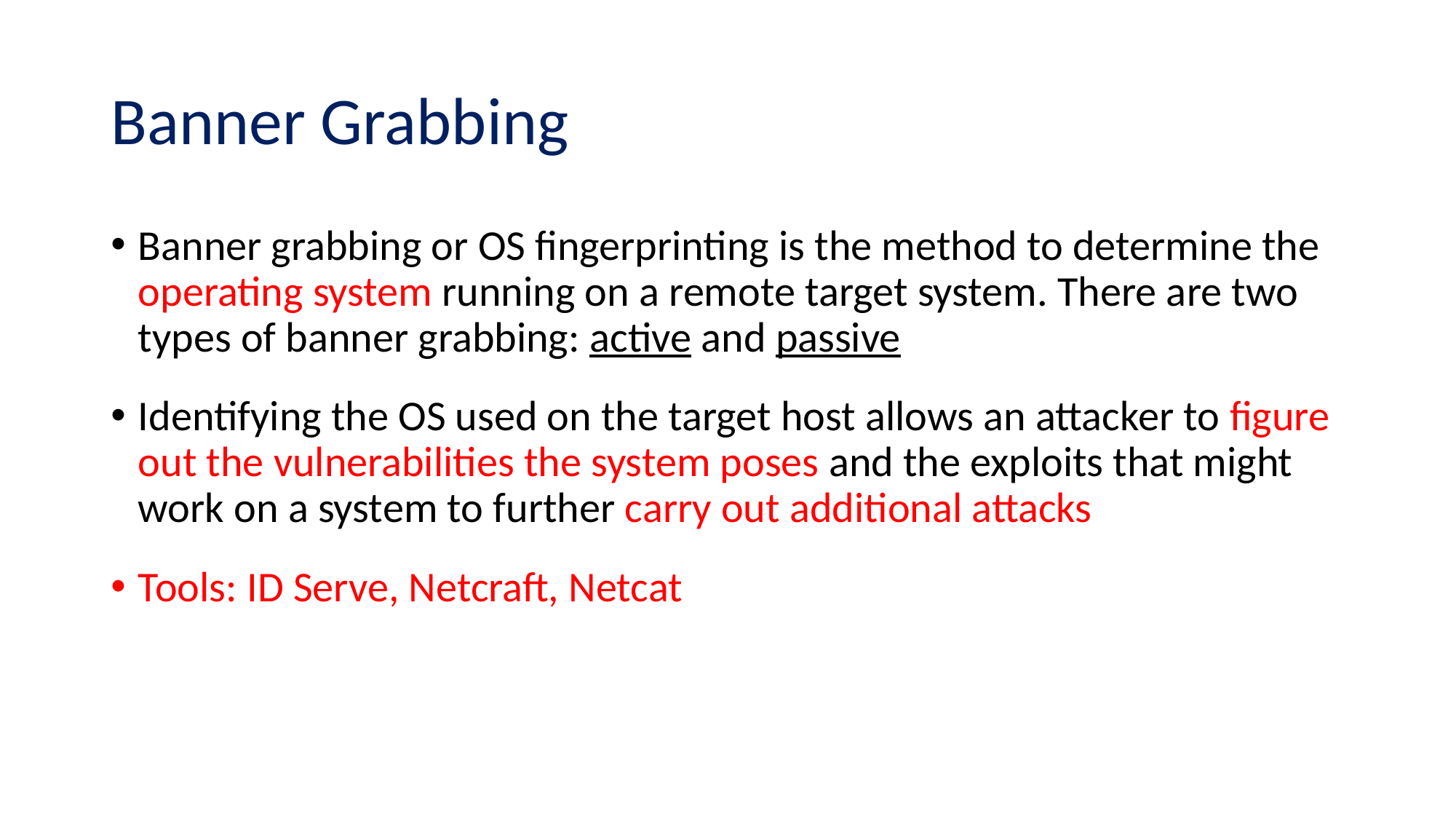

# Banner Grabbing
Banner grabbing or OS fingerprinting is the method to determine the operating system running on a remote target system. There are two types of banner grabbing: active and passive
Identifying the OS used on the target host allows an attacker to figure out the vulnerabilities the system poses and the exploits that might work on a system to further carry out additional attacks
Tools: ID Serve, Netcraft, Netcat